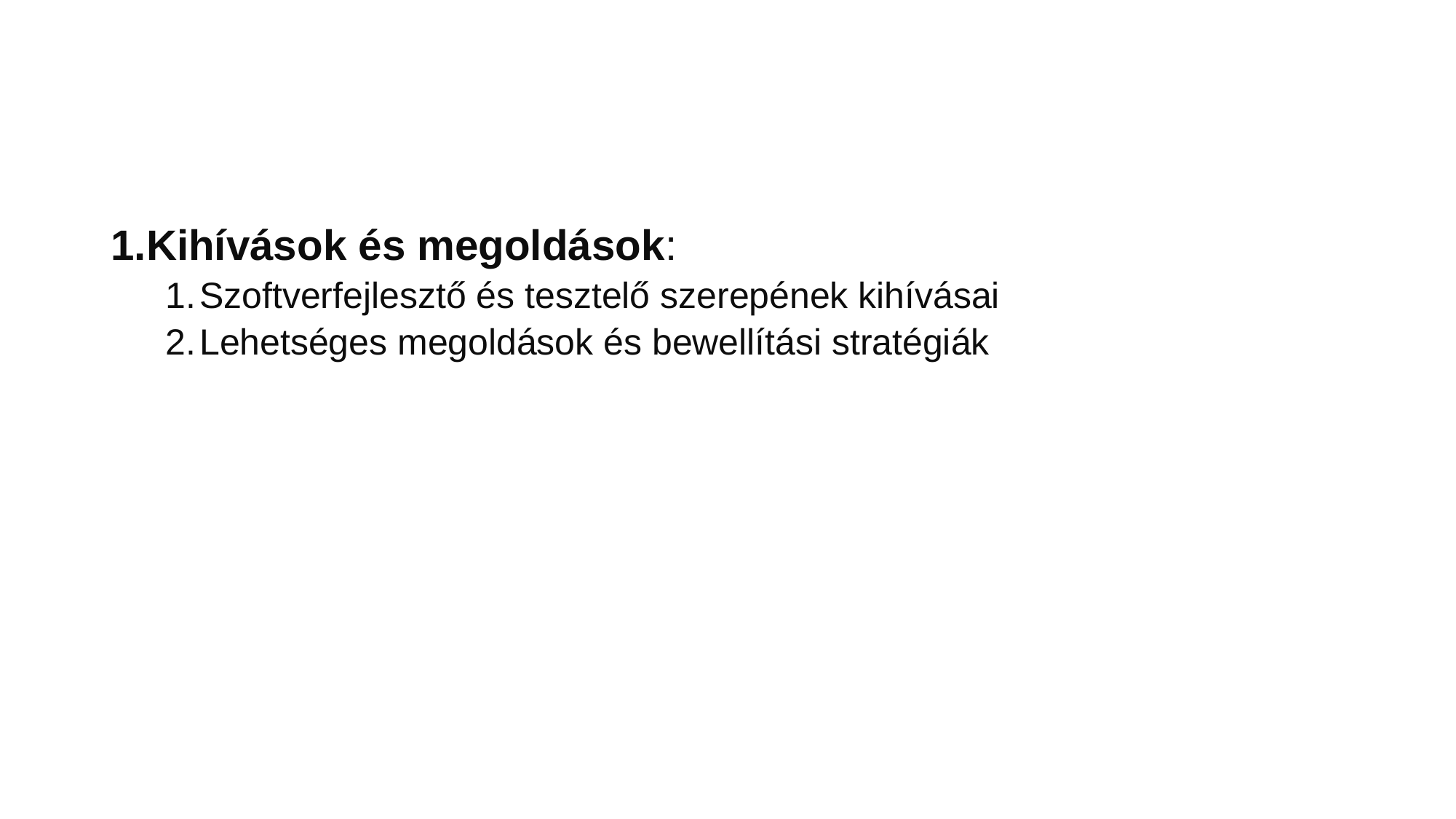

#
Kihívások és megoldások:
Szoftverfejlesztő és tesztelő szerepének kihívásai
Lehetséges megoldások és bewellítási stratégiák